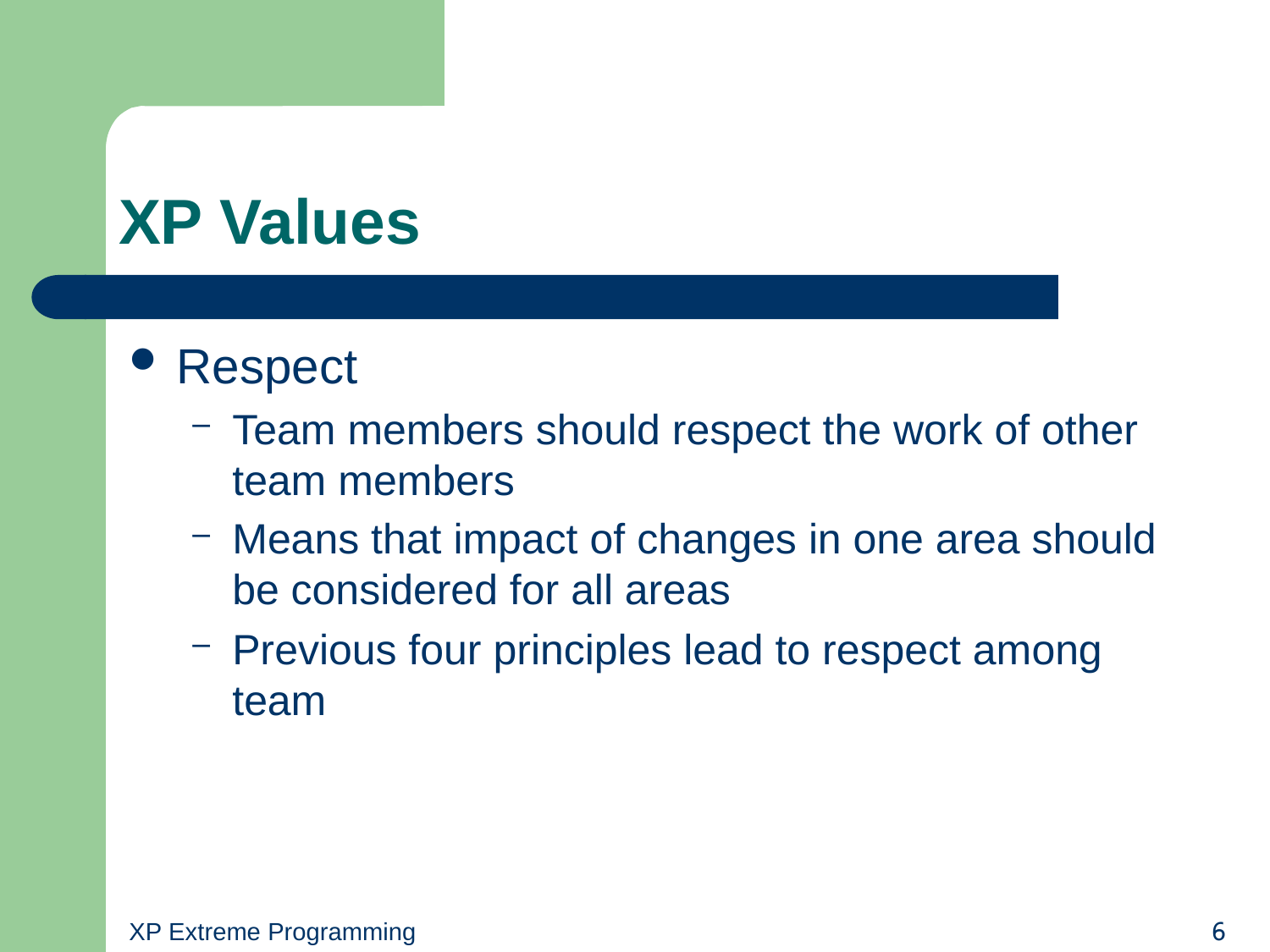

# XP Values
Respect
Team members should respect the work of other team members
Means that impact of changes in one area should be considered for all areas
Previous four principles lead to respect among team
XP Extreme Programming